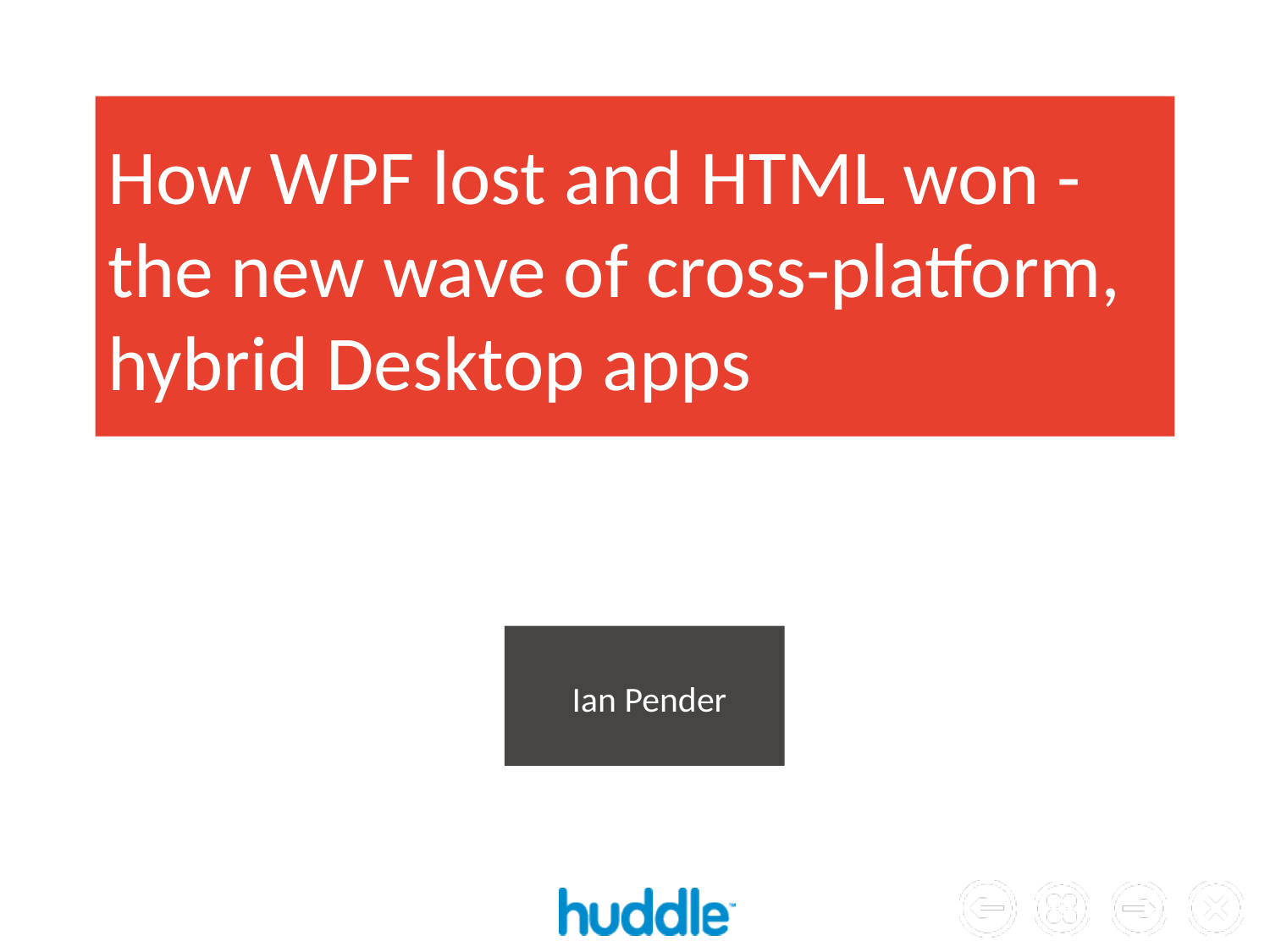

# How WPF lost and HTML won - the new wave of cross-platform, hybrid Desktop apps

Ian Pender